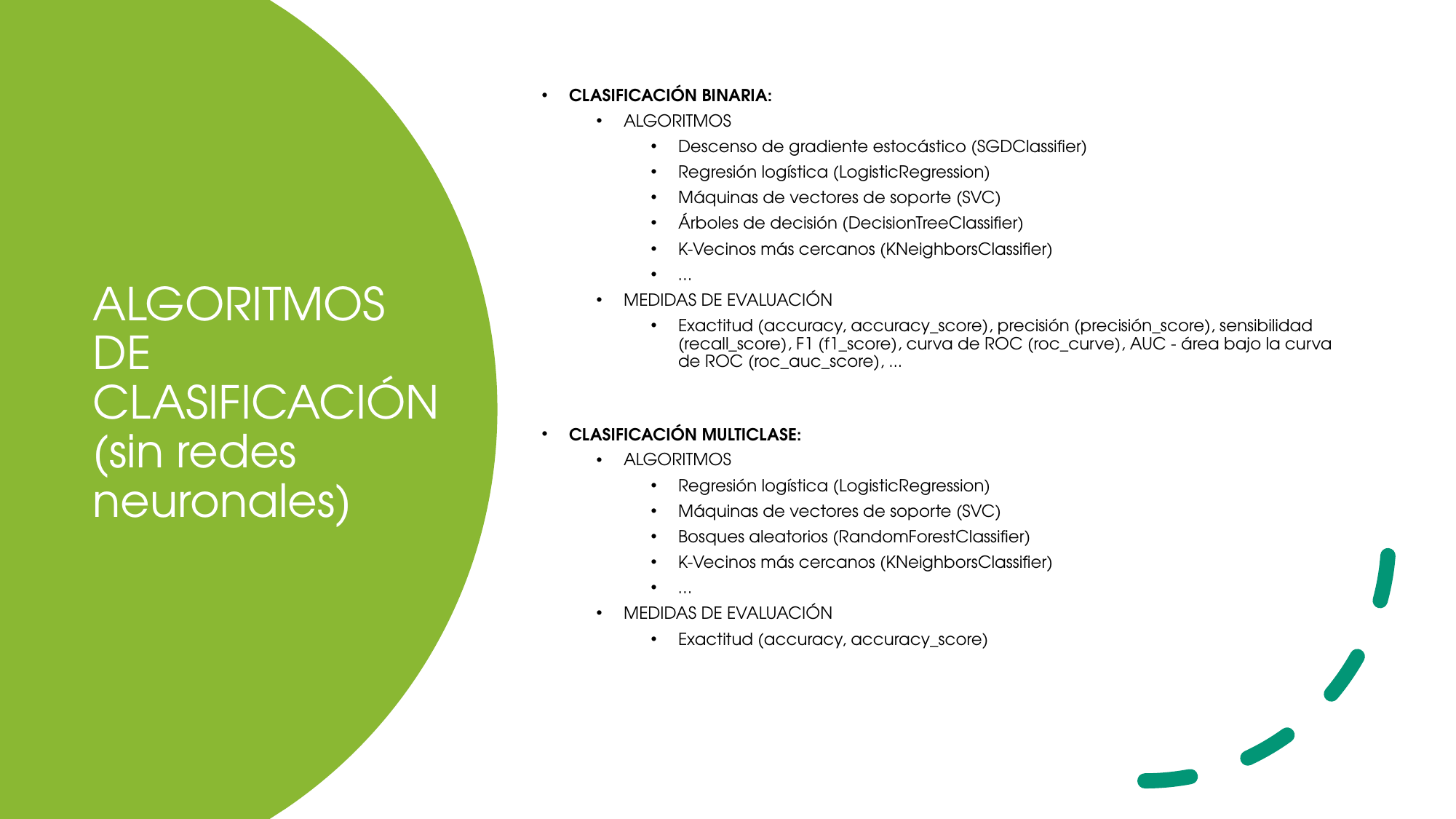

CLASIFICACIÓN BINARIA:
ALGORITMOS
Descenso de gradiente estocástico (SGDClassifier)
Regresión logística (LogisticRegression)
Máquinas de vectores de soporte (SVC)
Árboles de decisión (DecisionTreeClassifier)
K-Vecinos más cercanos (KNeighborsClassifier)
…
MEDIDAS DE EVALUACIÓN
Exactitud (accuracy, accuracy_score), precisión (precisión_score), sensibilidad (recall_score), F1 (f1_score), curva de ROC (roc_curve), AUC - área bajo la curva de ROC (roc_auc_score), ...

CLASIFICACIÓN MULTICLASE:
ALGORITMOS
Regresión logística (LogisticRegression)
Máquinas de vectores de soporte (SVC)
Bosques aleatorios (RandomForestClassifier)
K-Vecinos más cercanos (KNeighborsClassifier)
…
MEDIDAS DE EVALUACIÓN
Exactitud (accuracy, accuracy_score)

# ALGORITMOS DE CLASIFICACIÓN (sin redes neuronales)